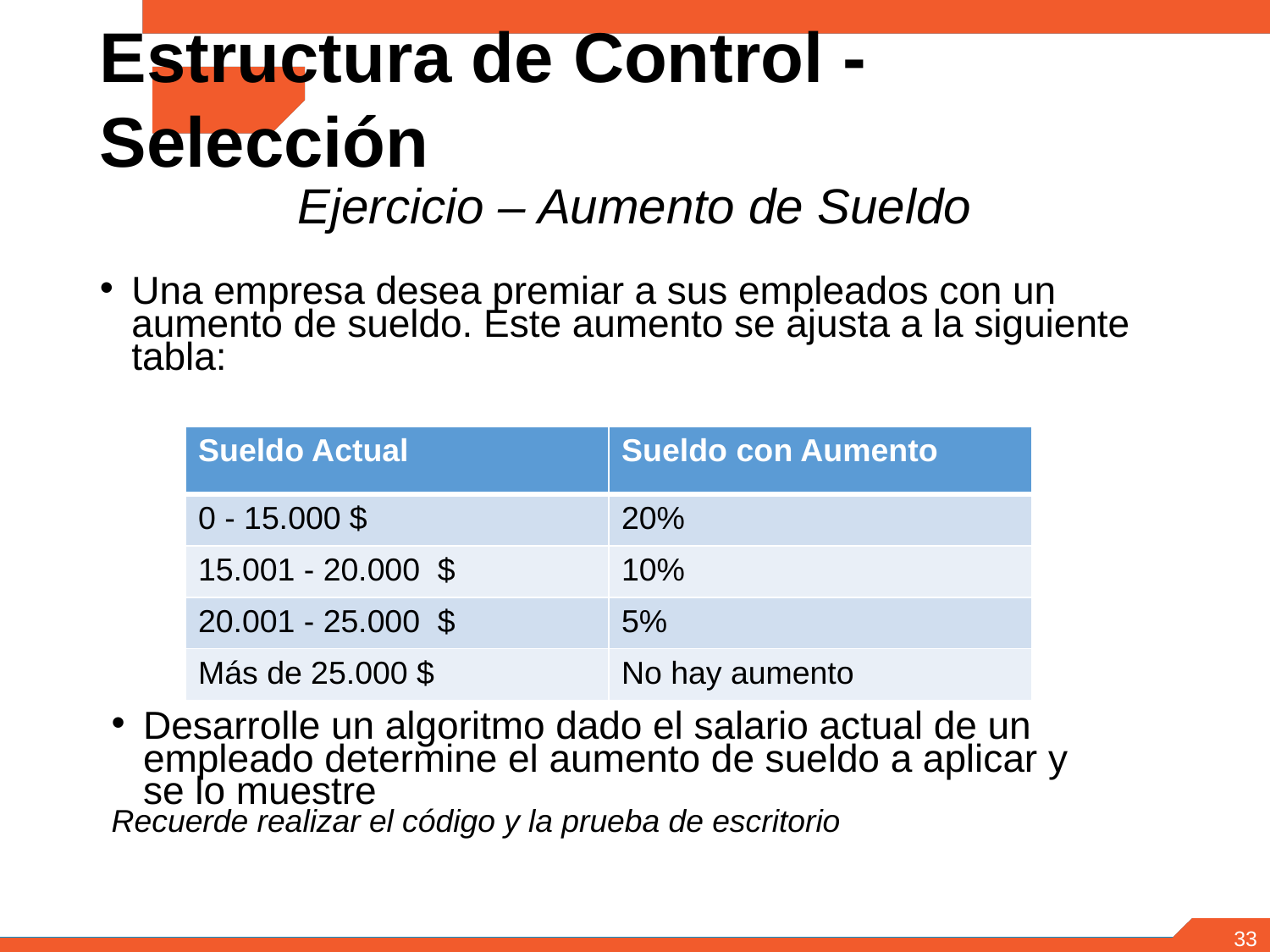

Estructura de Control - Selección
Ejercicio – Aumento de Sueldo
Una empresa desea premiar a sus empleados con un aumento de sueldo. Este aumento se ajusta a la siguiente tabla:

| Sueldo Actual | Sueldo con Aumento |
| --- | --- |
| 0 - 15.000 $ | 20% |
| 15.001 - 20.000 $ | 10% |
| 20.001 - 25.000 $ | 5% |
| Más de 25.000 $ | No hay aumento |
Desarrolle un algoritmo dado el salario actual de un empleado determine el aumento de sueldo a aplicar y se lo muestre
Recuerde realizar el código y la prueba de escritorio
33